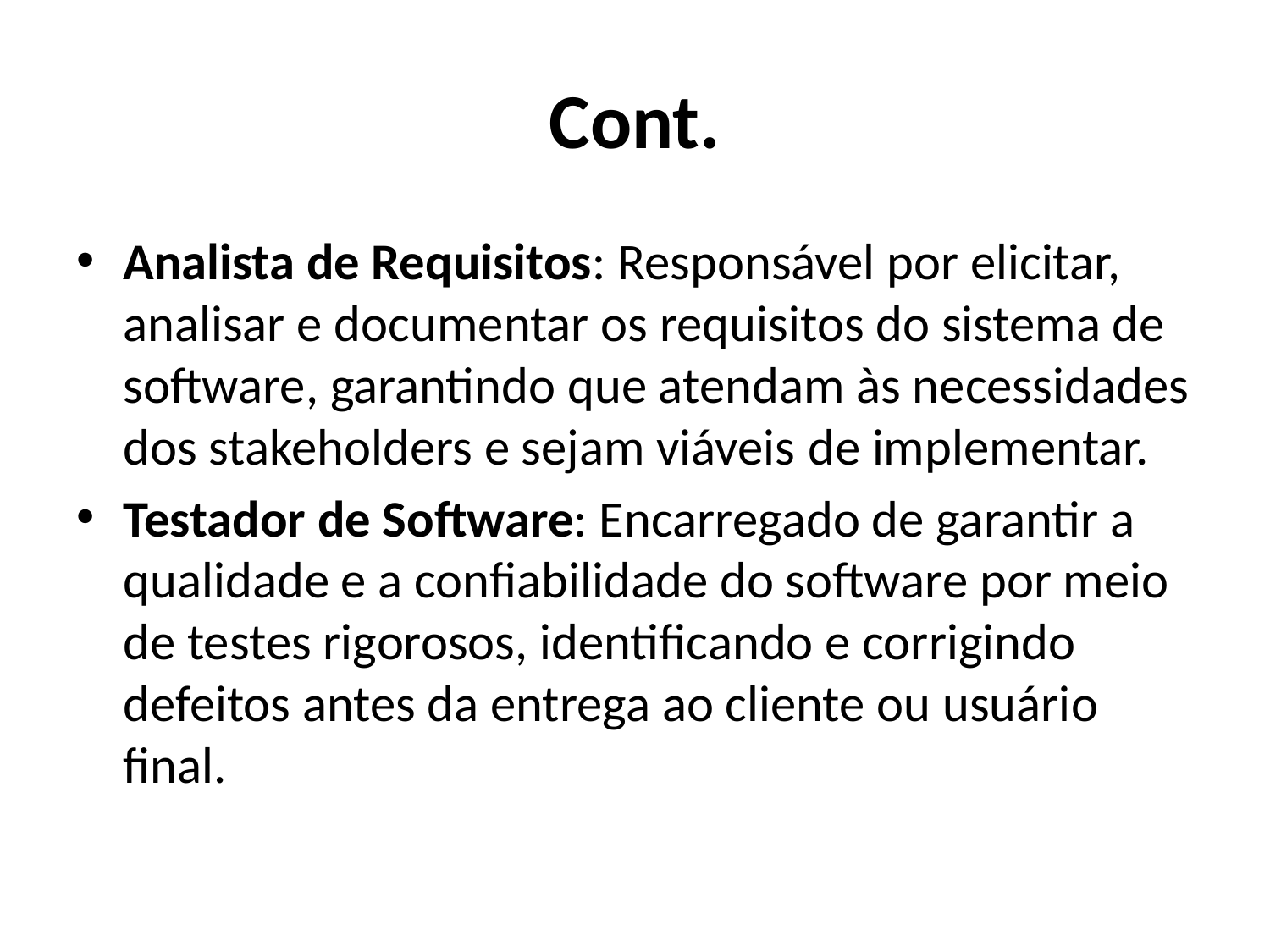

# Cont.
Analista de Requisitos: Responsável por elicitar, analisar e documentar os requisitos do sistema de software, garantindo que atendam às necessidades dos stakeholders e sejam viáveis ​​de implementar.
Testador de Software: Encarregado de garantir a qualidade e a confiabilidade do software por meio de testes rigorosos, identificando e corrigindo defeitos antes da entrega ao cliente ou usuário final.